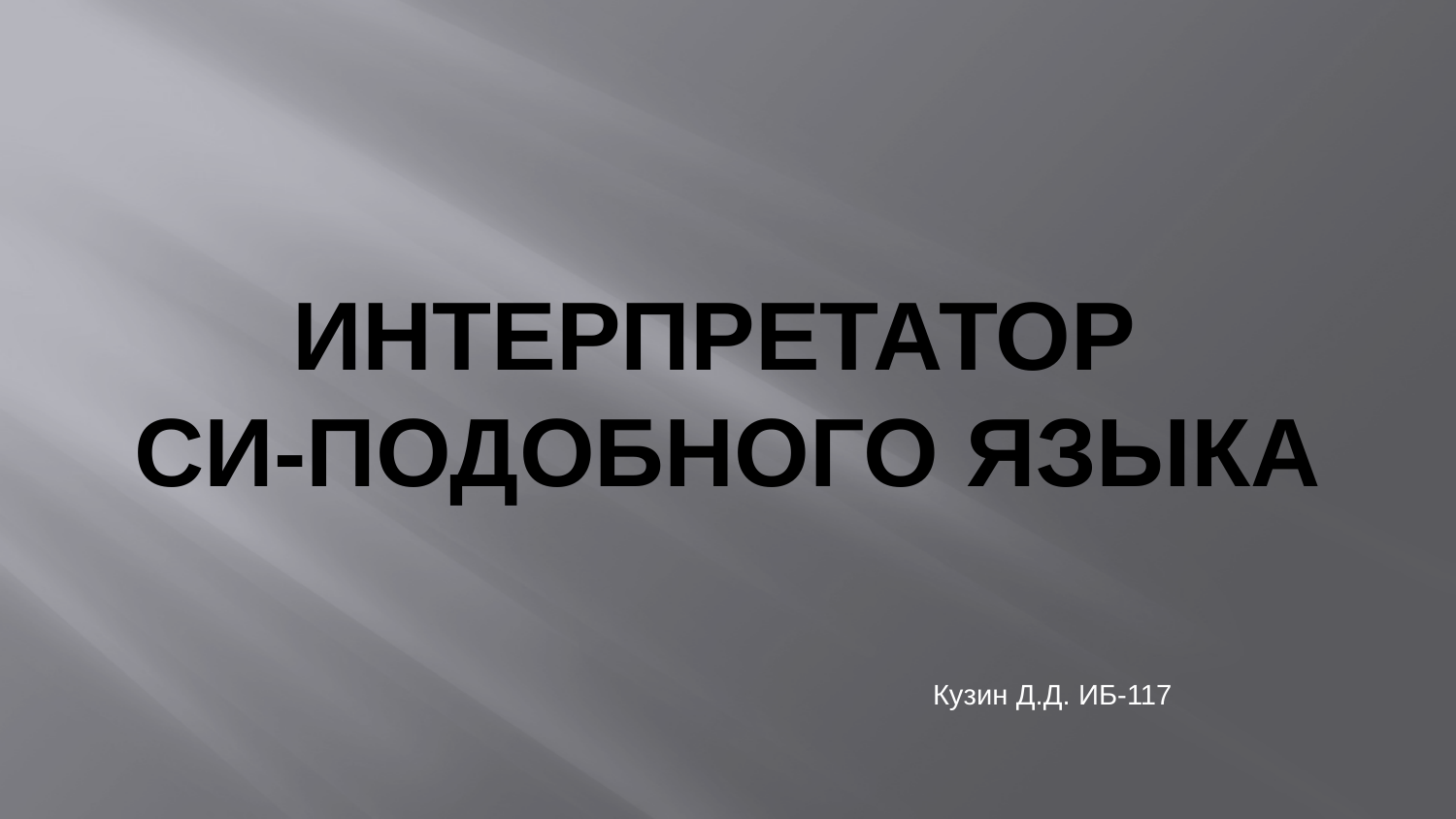

# Интерпретатор
Си-подобного языка
Кузин Д.Д. ИБ-117